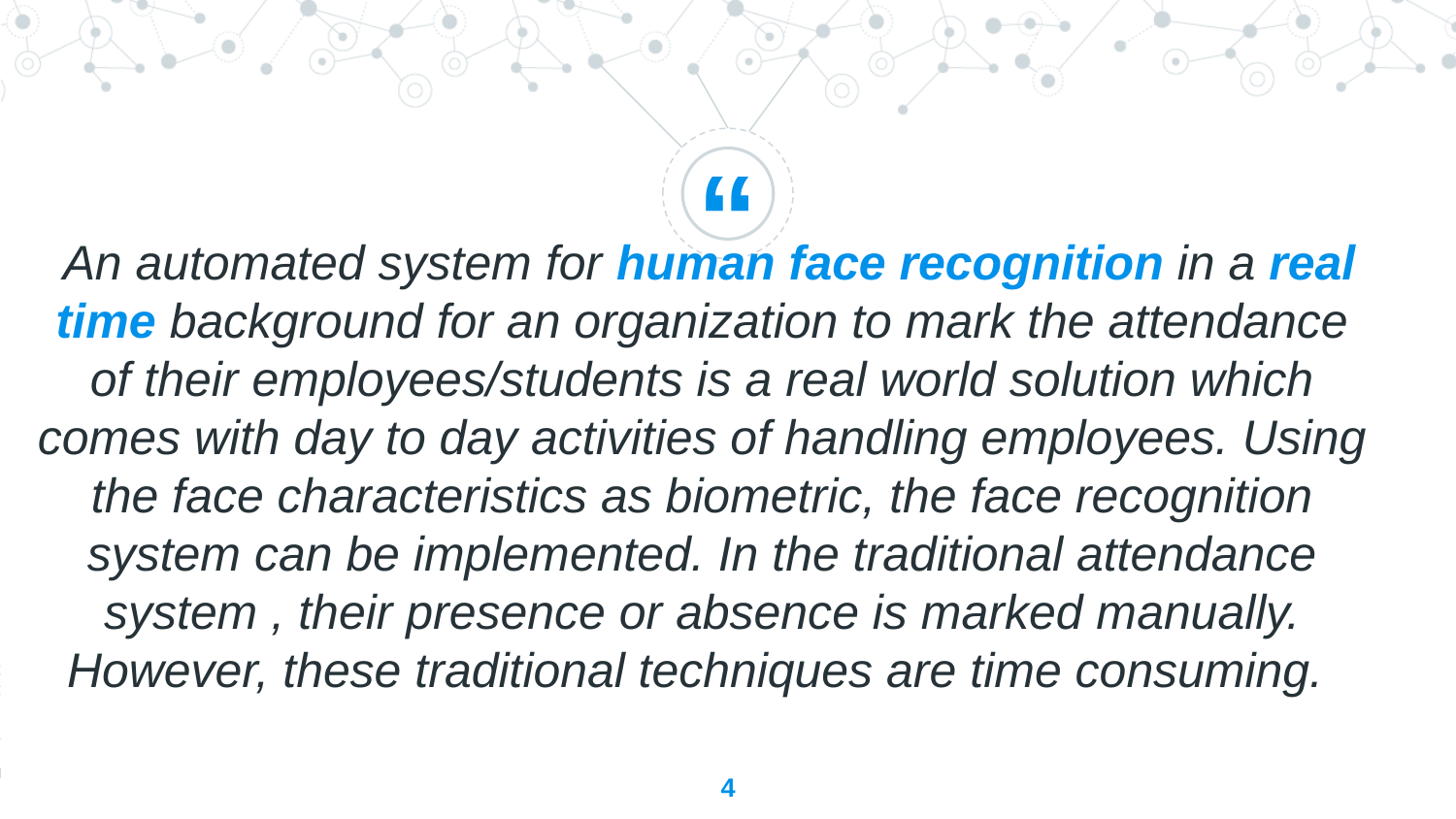

An automated system for human face recognition in a real time background for an organization to mark the attendance of their employees/students is a real world solution which comes with day to day activities of handling employees. Using the face characteristics as biometric, the face recognition system can be implemented. In the traditional attendance system , their presence or absence is marked manually. However, these traditional techniques are time consuming.
4